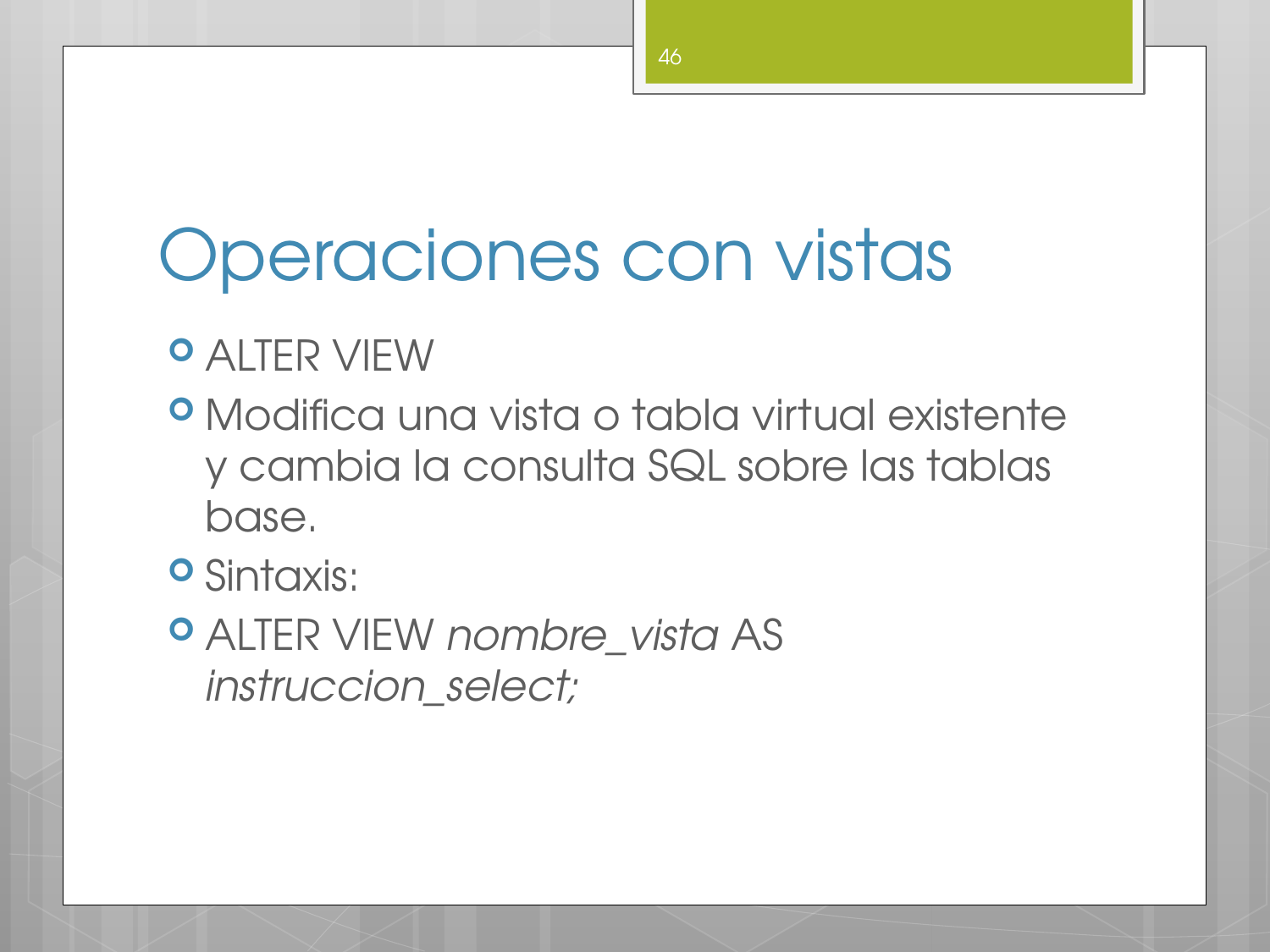

46
# Operaciones con vistas
ALTER VIEW
Modifica una vista o tabla virtual existente y cambia la consulta SQL sobre las tablas base.
Sintaxis:
ALTER VIEW nombre_vista AS instruccion_select;